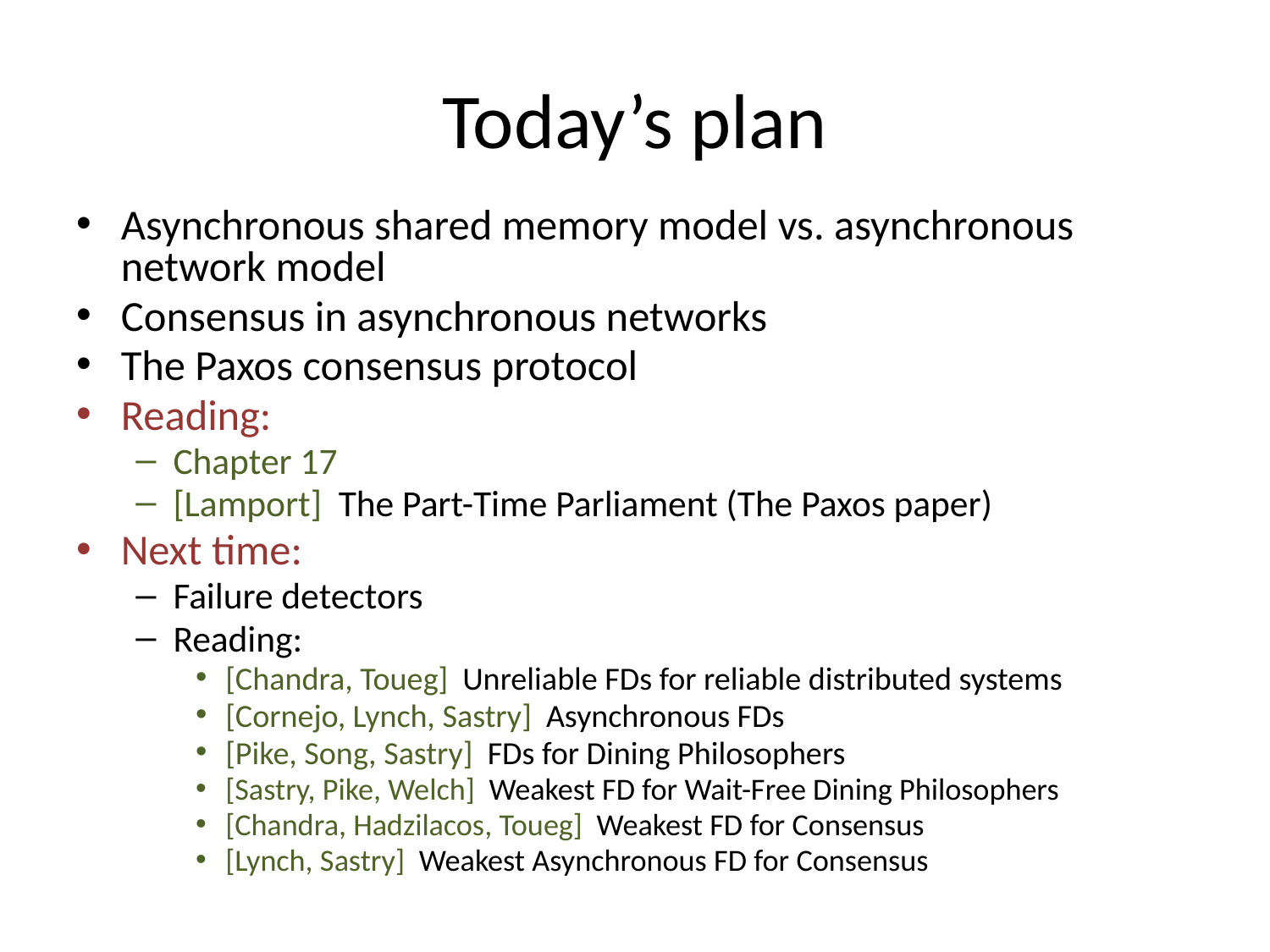

# Today’s plan
Asynchronous shared memory model vs. asynchronous network model
Consensus in asynchronous networks
The Paxos consensus protocol
Reading:
Chapter 17
[Lamport]  The Part-Time Parliament (The Paxos paper)
Next time:
Failure detectors
Reading:
[Chandra, Toueg]  Unreliable FDs for reliable distributed systems
[Cornejo, Lynch, Sastry]  Asynchronous FDs
[Pike, Song, Sastry]  FDs for Dining Philosophers
[Sastry, Pike, Welch]  Weakest FD for Wait-Free Dining Philosophers
[Chandra, Hadzilacos, Toueg]  Weakest FD for Consensus
[Lynch, Sastry]  Weakest Asynchronous FD for Consensus